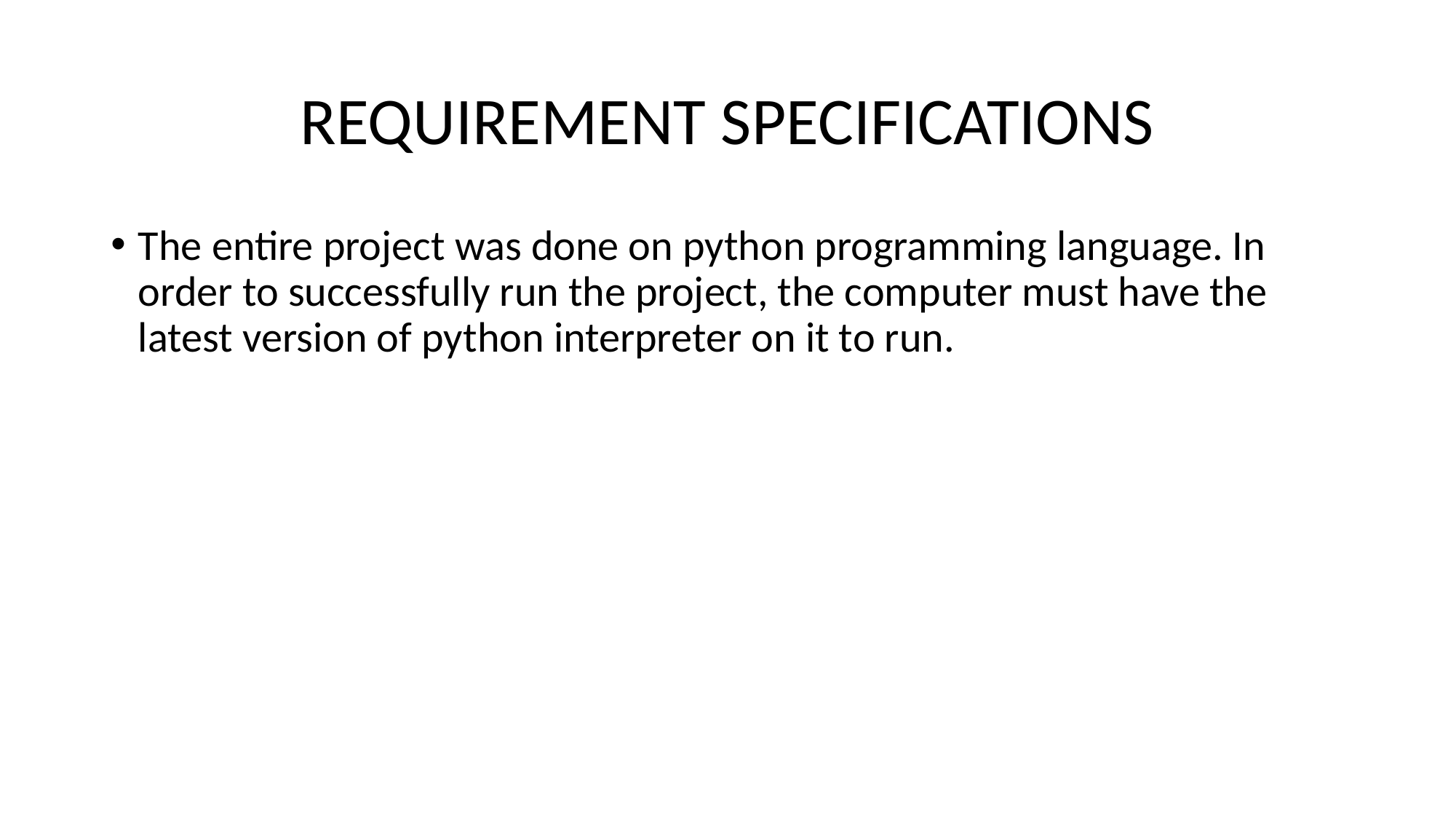

# REQUIREMENT SPECIFICATIONS
The entire project was done on python programming language. In order to successfully run the project, the computer must have the latest version of python interpreter on it to run.